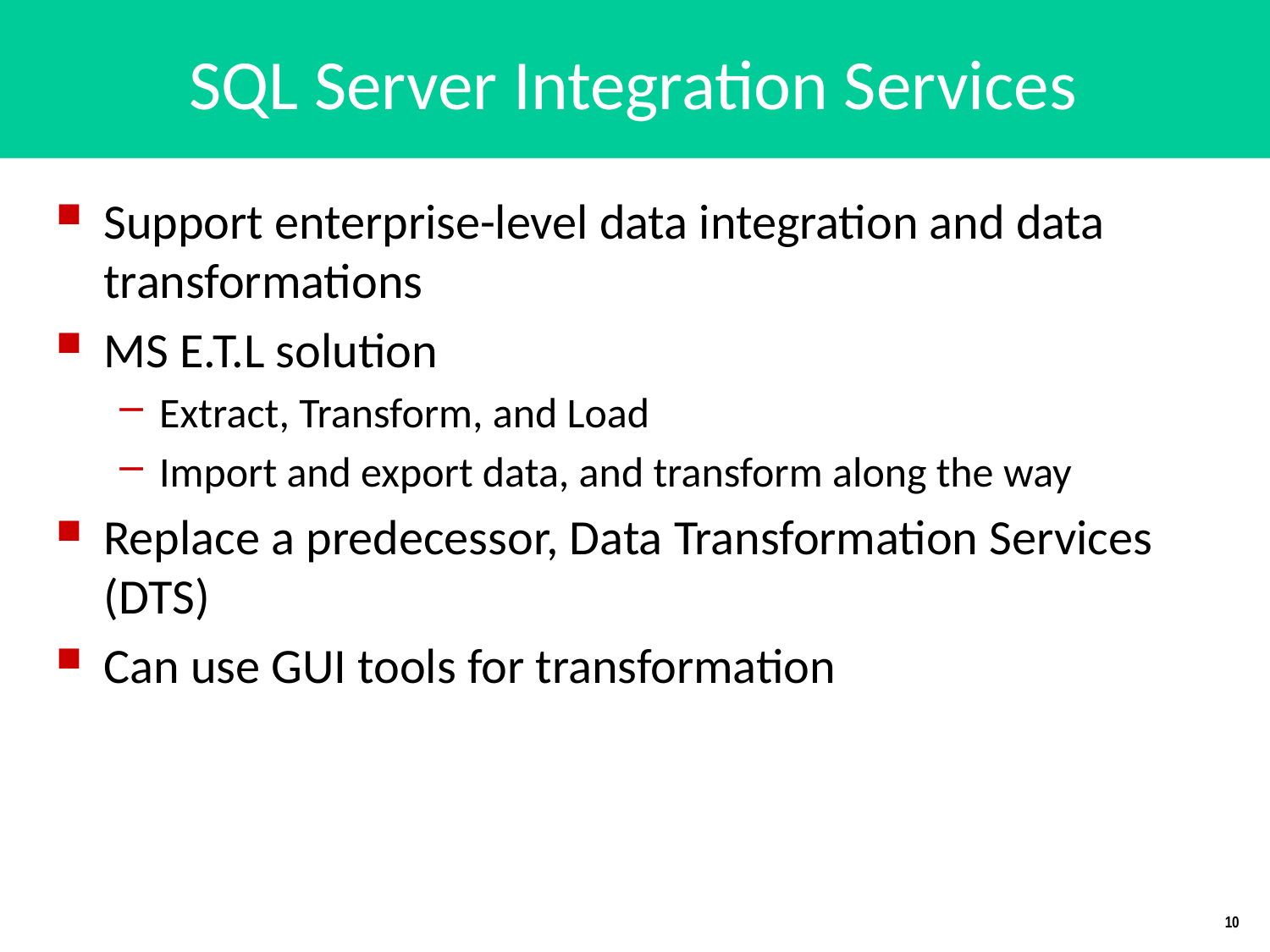

# SQL Server Integration Services
Support enterprise-level data integration and data transformations
MS E.T.L solution
Extract, Transform, and Load
Import and export data, and transform along the way
Replace a predecessor, Data Transformation Services (DTS)
Can use GUI tools for transformation